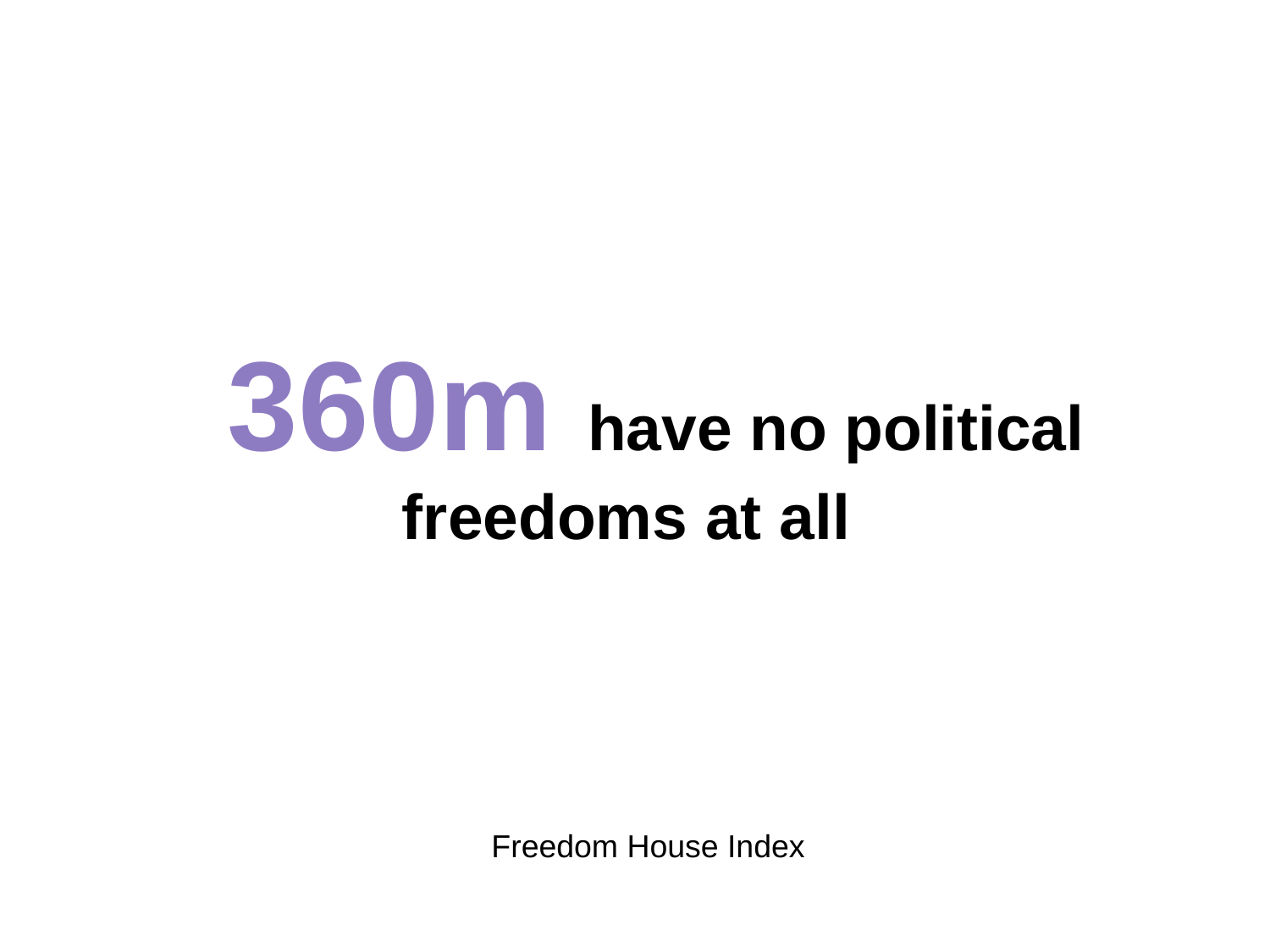

# 360m have no political freedoms at all
Freedom House Index